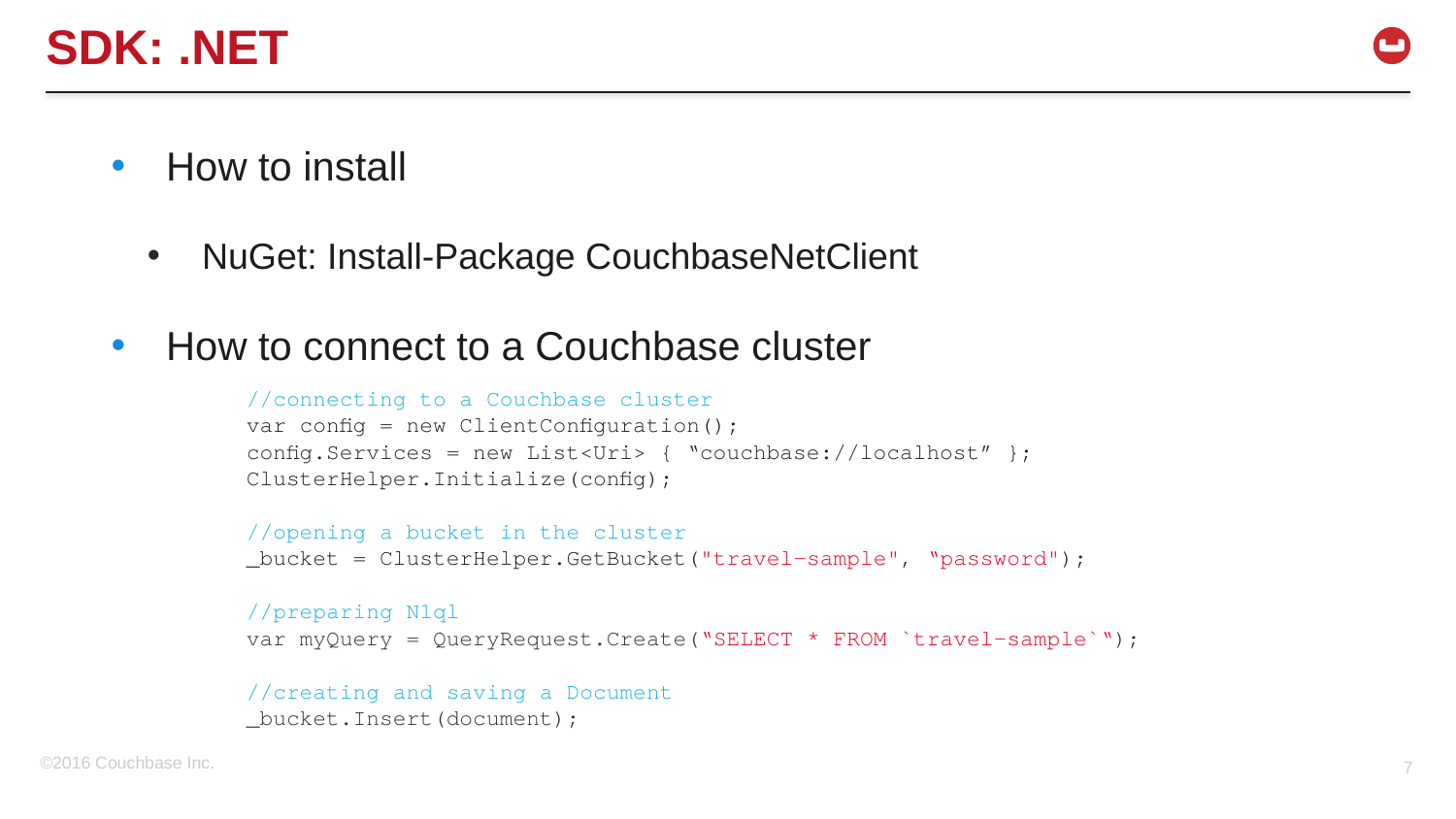

# SDK: .NET
How to install

NuGet: Install-Package CouchbaseNetClient

How to connect to a Couchbase cluster

//connecting to a Couchbase cluster
var config = new ClientConfiguration();
config.Services = new List<Uri> { “couchbase://localhost” };
ClusterHelper.Initialize(config);

//opening a bucket in the cluster
_bucket = ClusterHelper.GetBucket("travel-sample", “password");

//preparing N1ql
var myQuery = QueryRequest.Create(“SELECT * FROM `travel-sample`“);

//creating and saving a Document
_bucket.Insert(document);